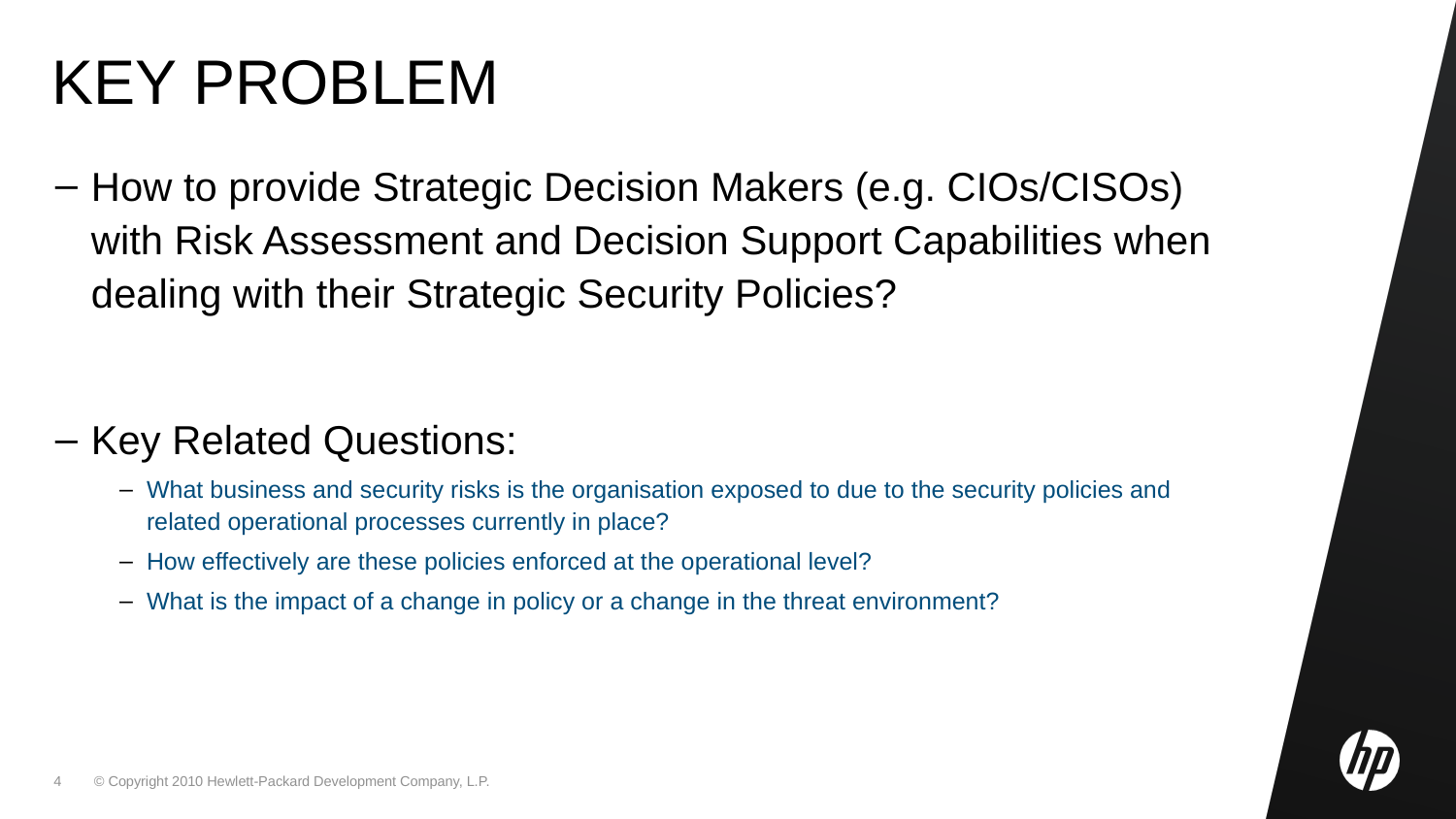

# Key Problem
How to provide Strategic Decision Makers (e.g. CIOs/CISOs) with Risk Assessment and Decision Support Capabilities when dealing with their Strategic Security Policies?

Key Related Questions:
What business and security risks is the organisation exposed to due to the security policies and related operational processes currently in place?
How effectively are these policies enforced at the operational level?
What is the impact of a change in policy or a change in the threat environment?